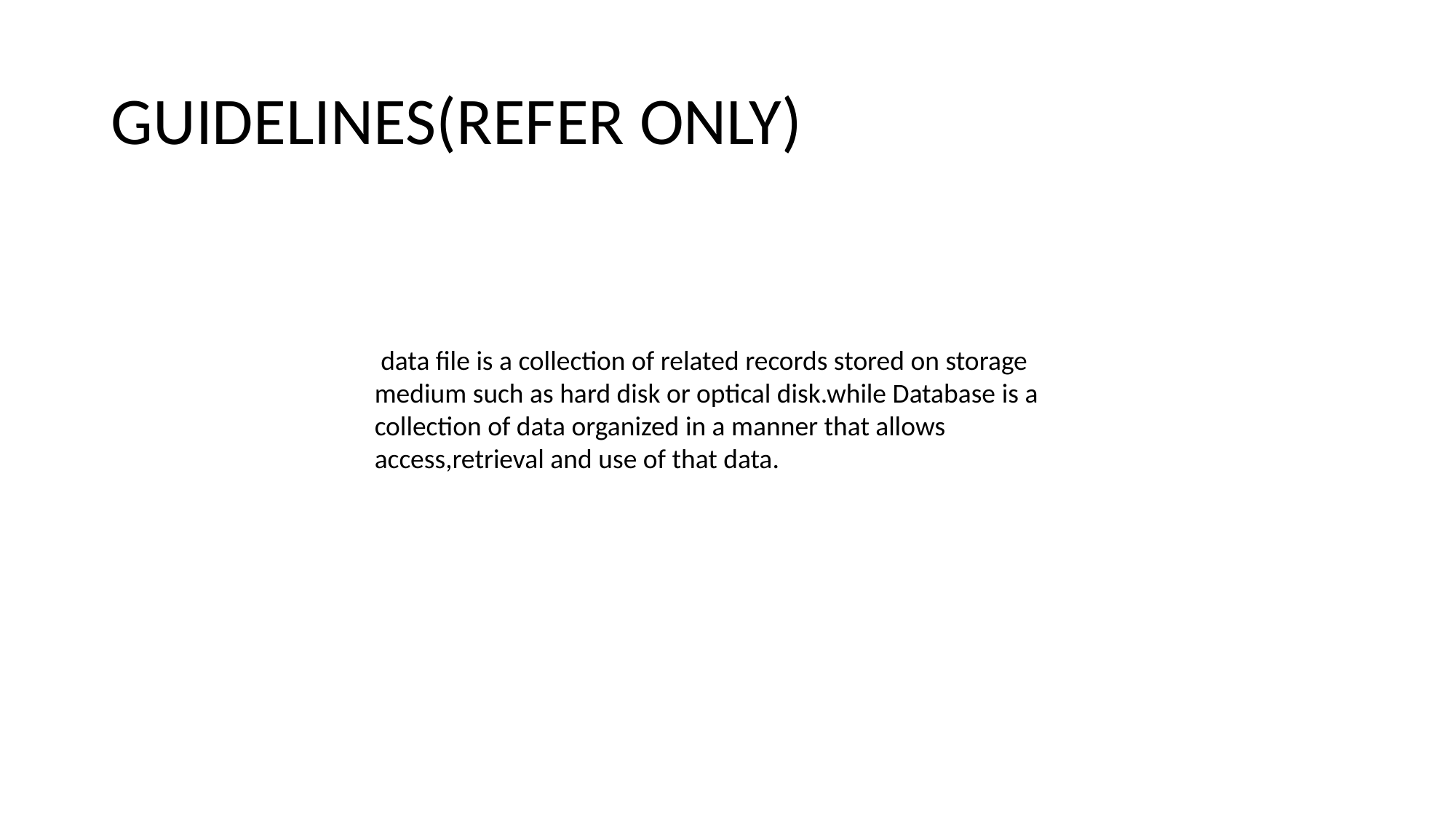

# GUIDELINES(REFER ONLY)

 data file is a collection of related records stored on storage medium such as hard disk or optical disk.while Database is a collection of data organized in a manner that allows access,retrieval and use of that data.